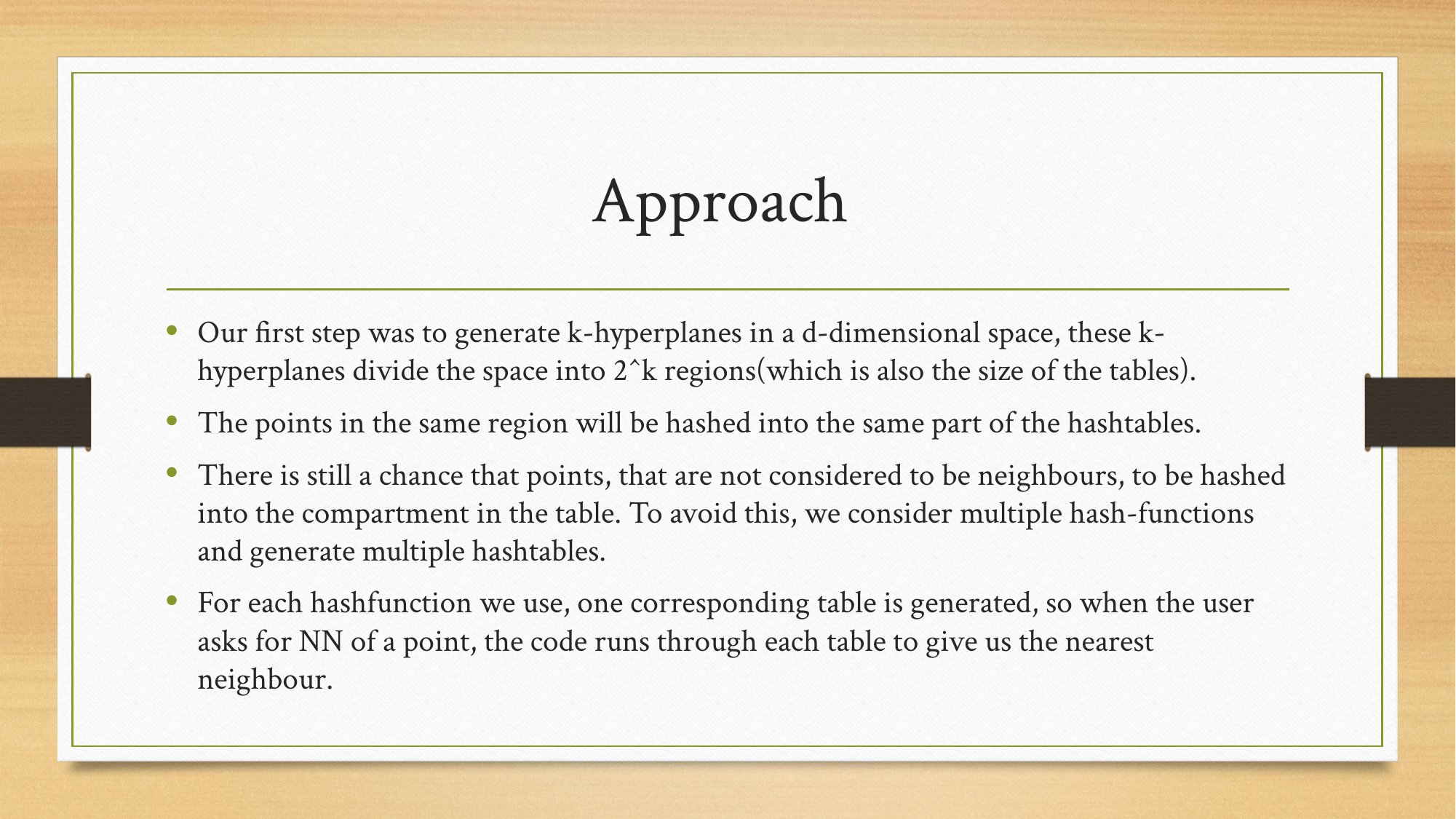

# Approach
Our first step was to generate k-hyperplanes in a d-dimensional space, these k-hyperplanes divide the space into 2^k regions(which is also the size of the tables).
The points in the same region will be hashed into the same part of the hashtables.
There is still a chance that points, that are not considered to be neighbours, to be hashed into the compartment in the table. To avoid this, we consider multiple hash-functions and generate multiple hashtables.
For each hashfunction we use, one corresponding table is generated, so when the user asks for NN of a point, the code runs through each table to give us the nearest neighbour.